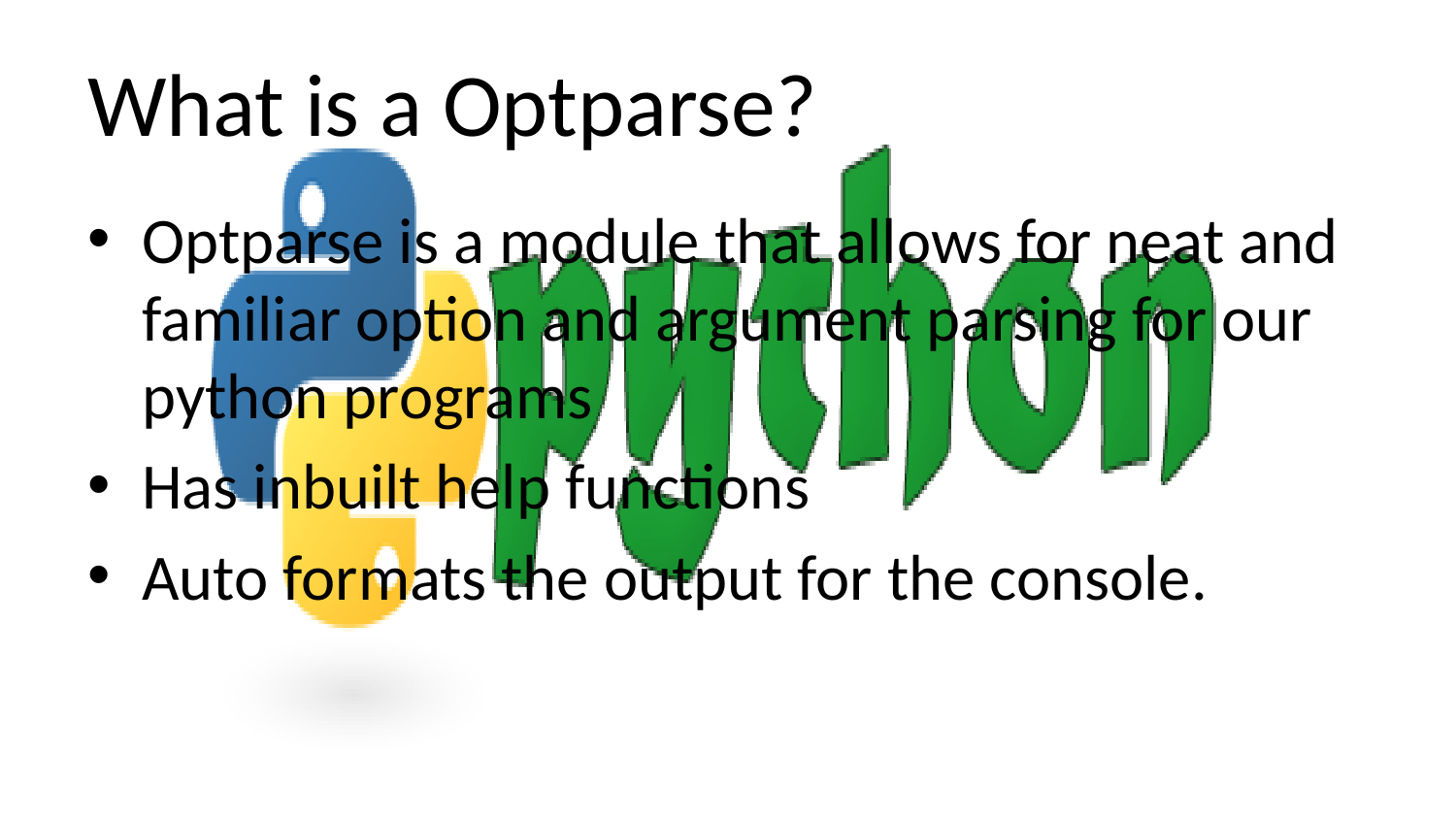

# What is a Optparse?
Optparse is a module that allows for neat and familiar option and argument parsing for our python programs
Has inbuilt help functions
Auto formats the output for the console.